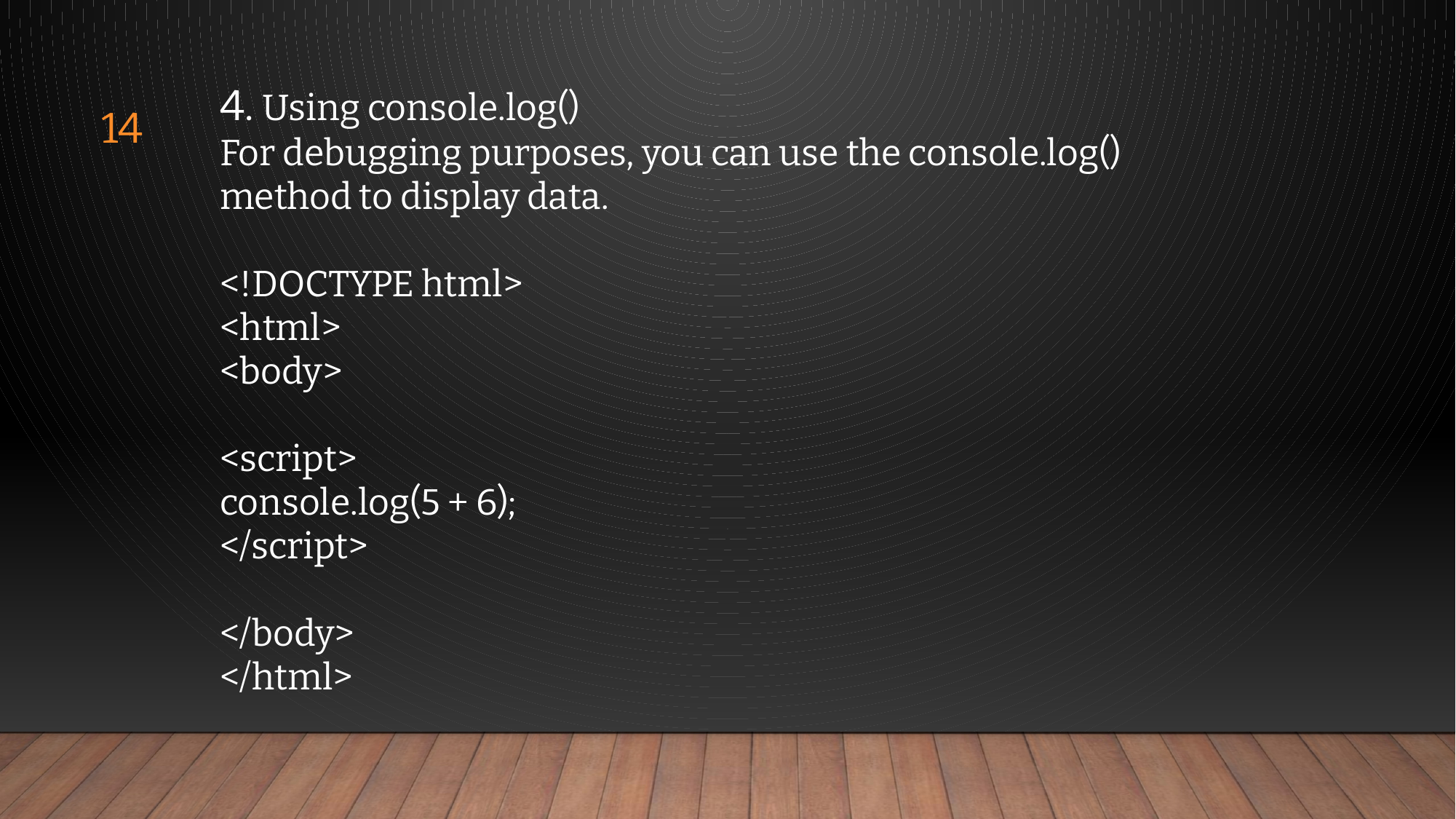

4. Using console.log()
For debugging purposes, you can use the console.log() method to display data.

<!DOCTYPE html>
<html>
<body>
<script>
console.log(5 + 6);
</script>
</body>
</html>
14